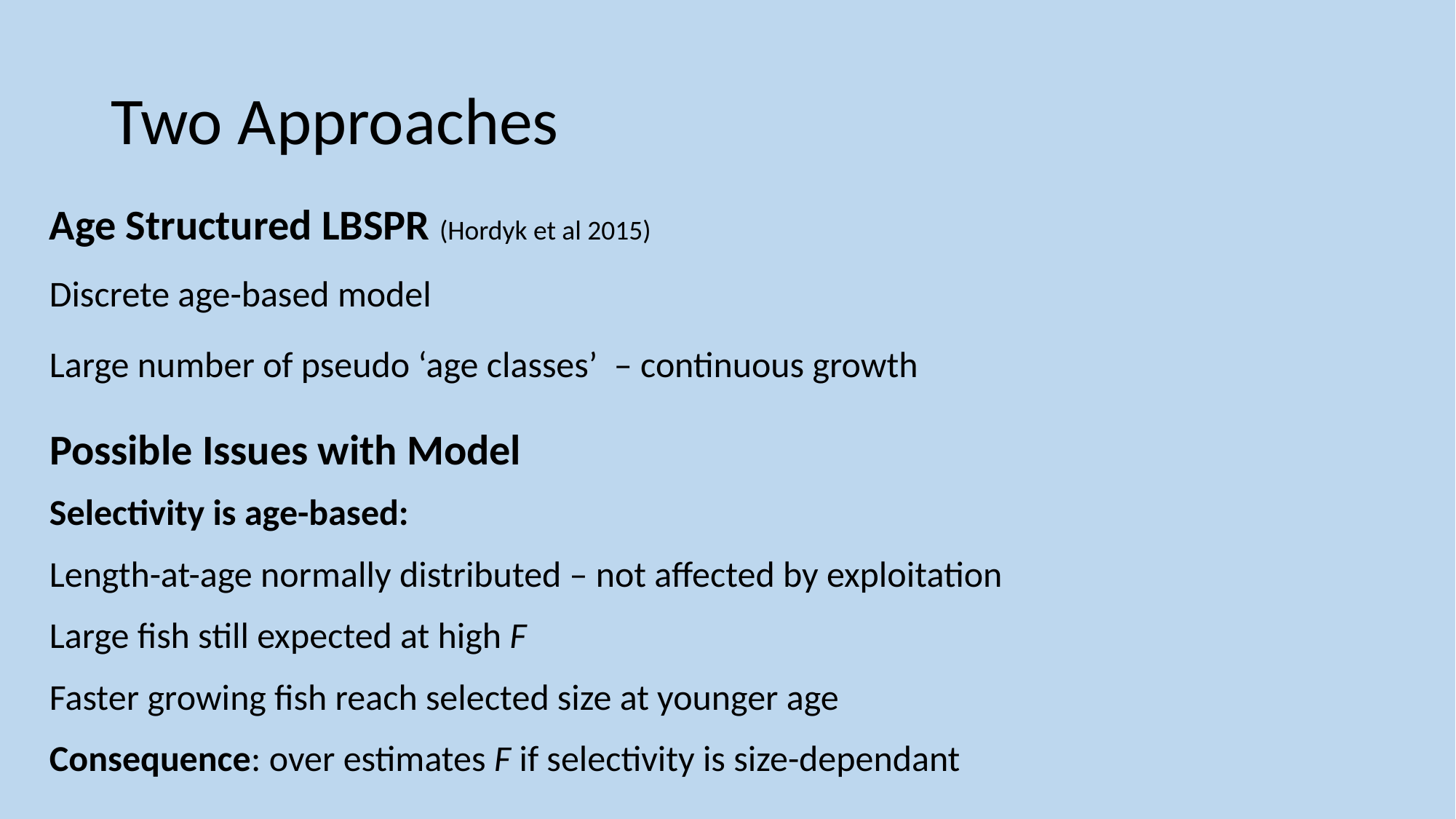

# Two Approaches
Age Structured LBSPR (Hordyk et al 2015)
Discrete age-based model
Large number of pseudo ‘age classes’  – continuous growth
Possible Issues with Model
Selectivity is age-based:
Length-at-age normally distributed – not affected by exploitation
Large fish still expected at high F
Faster growing fish reach selected size at younger age
Consequence: over estimates F if selectivity is size-dependant